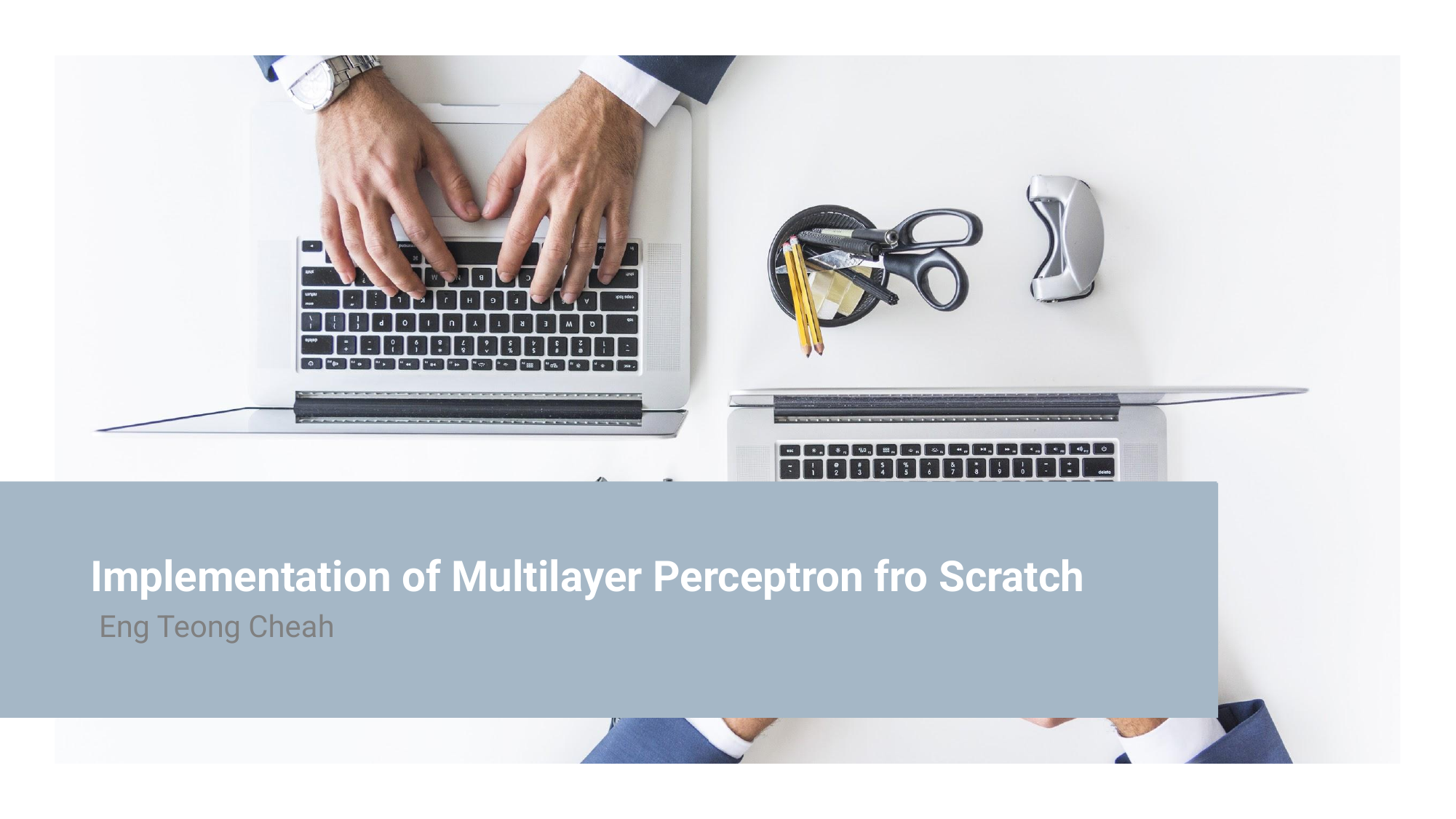

# Implementation of Multilayer Perceptron fro Scratch

Eng Teong Cheah